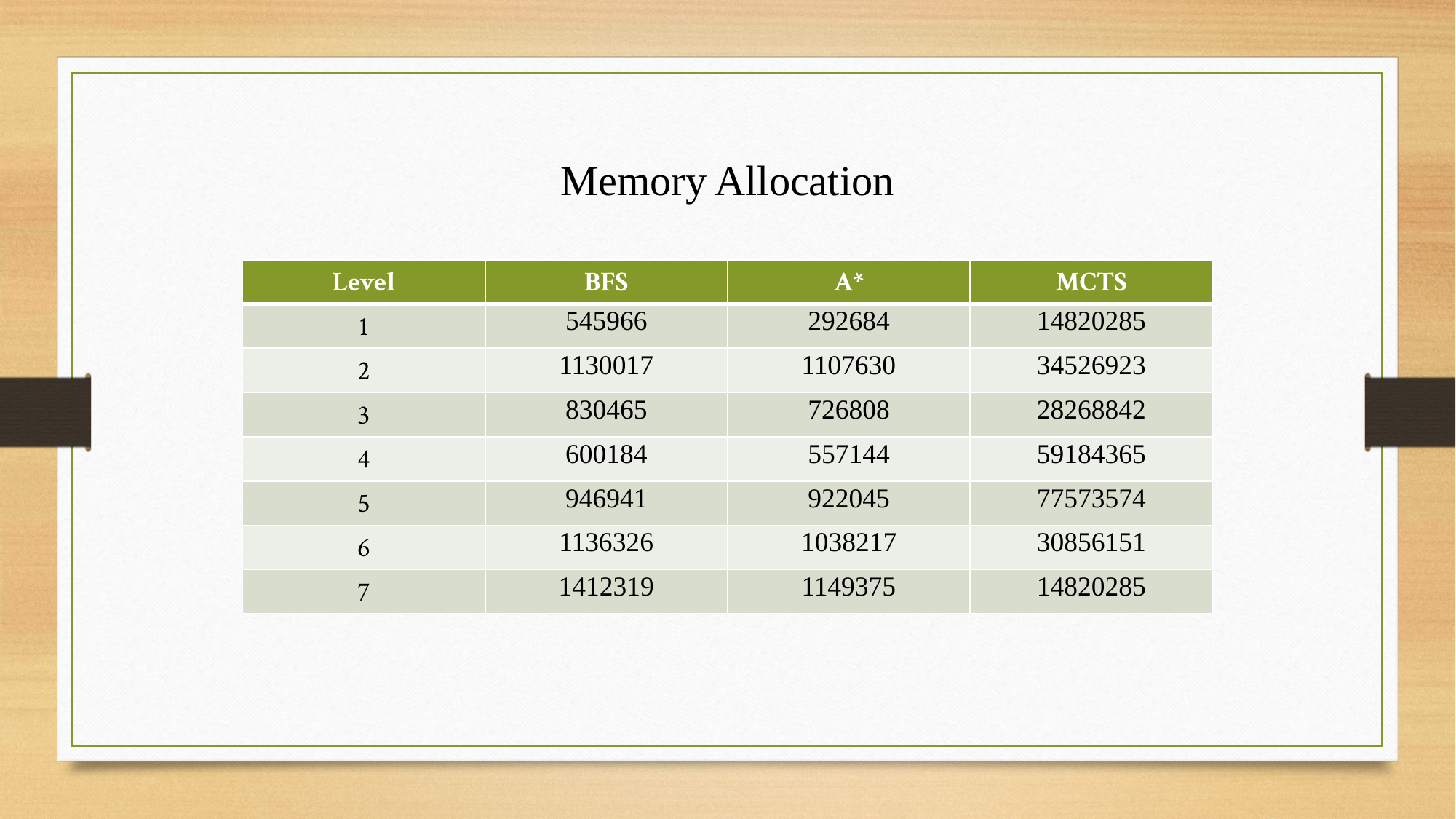

Memory Allocation
| Level | BFS | A\* | MCTS |
| --- | --- | --- | --- |
| 1 | 545966 | 292684 | 14820285 |
| 2 | 1130017 | 1107630 | 34526923 |
| 3 | 830465 | 726808 | 28268842 |
| 4 | 600184 | 557144 | 59184365 |
| 5 | 946941 | 922045 | 77573574 |
| 6 | 1136326 | 1038217 | 30856151 |
| 7 | 1412319 | 1149375 | 14820285 |